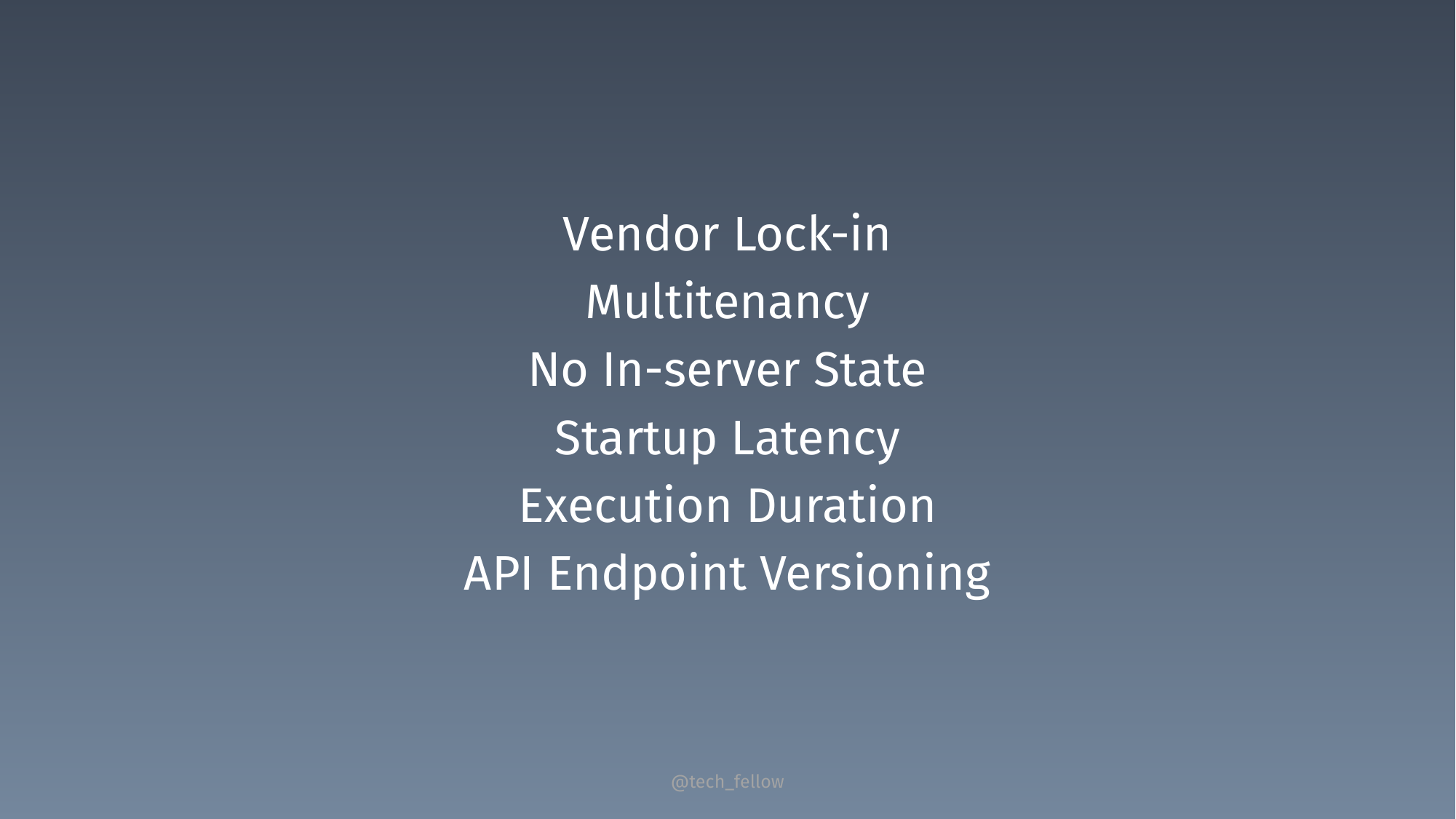

Vendor Lock-in
Multitenancy
No In-server State
Startup Latency
Execution Duration
API Endpoint Versioning
@tech_fellow